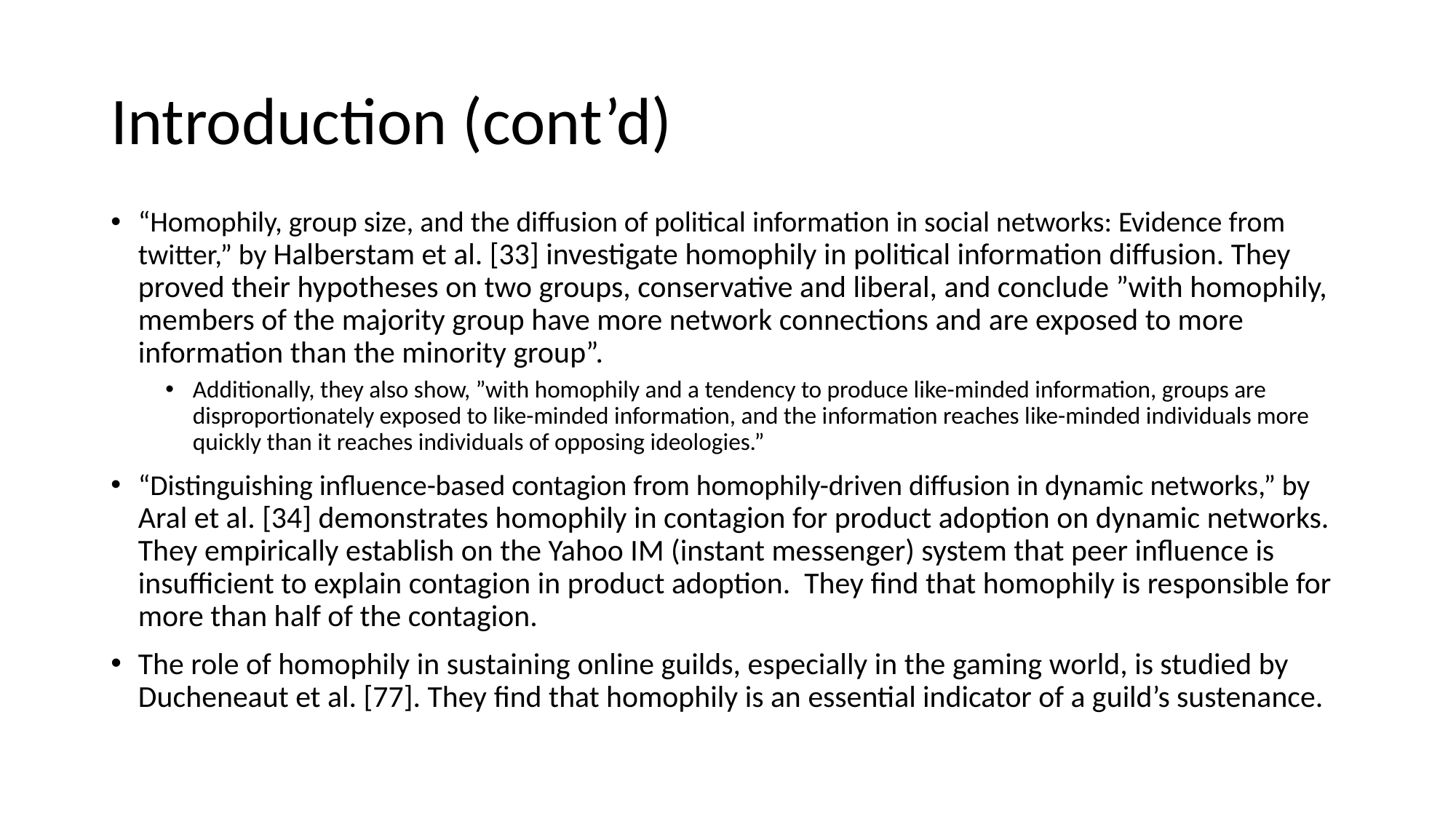

# Introduction (cont’d)
“Homophily, group size, and the diffusion of political information in social networks: Evidence from twitter,” by Halberstam et al. [33] investigate homophily in political information diffusion. They proved their hypotheses on two groups, conservative and liberal, and conclude ”with homophily, members of the majority group have more network connections and are exposed to more information than the minority group”.
Additionally, they also show, ”with homophily and a tendency to produce like-minded information, groups are disproportionately exposed to like-minded information, and the information reaches like-minded individuals more quickly than it reaches individuals of opposing ideologies.”
“Distinguishing influence-based contagion from homophily-driven diffusion in dynamic networks,” by Aral et al. [34] demonstrates homophily in contagion for product adoption on dynamic networks. They empirically establish on the Yahoo IM (instant messenger) system that peer influence is insufficient to explain contagion in product adoption.  They find that homophily is responsible for more than half of the contagion.
The role of homophily in sustaining online guilds, especially in the gaming world, is studied by Ducheneaut et al. [77]. They find that homophily is an essential indicator of a guild’s sustenance.